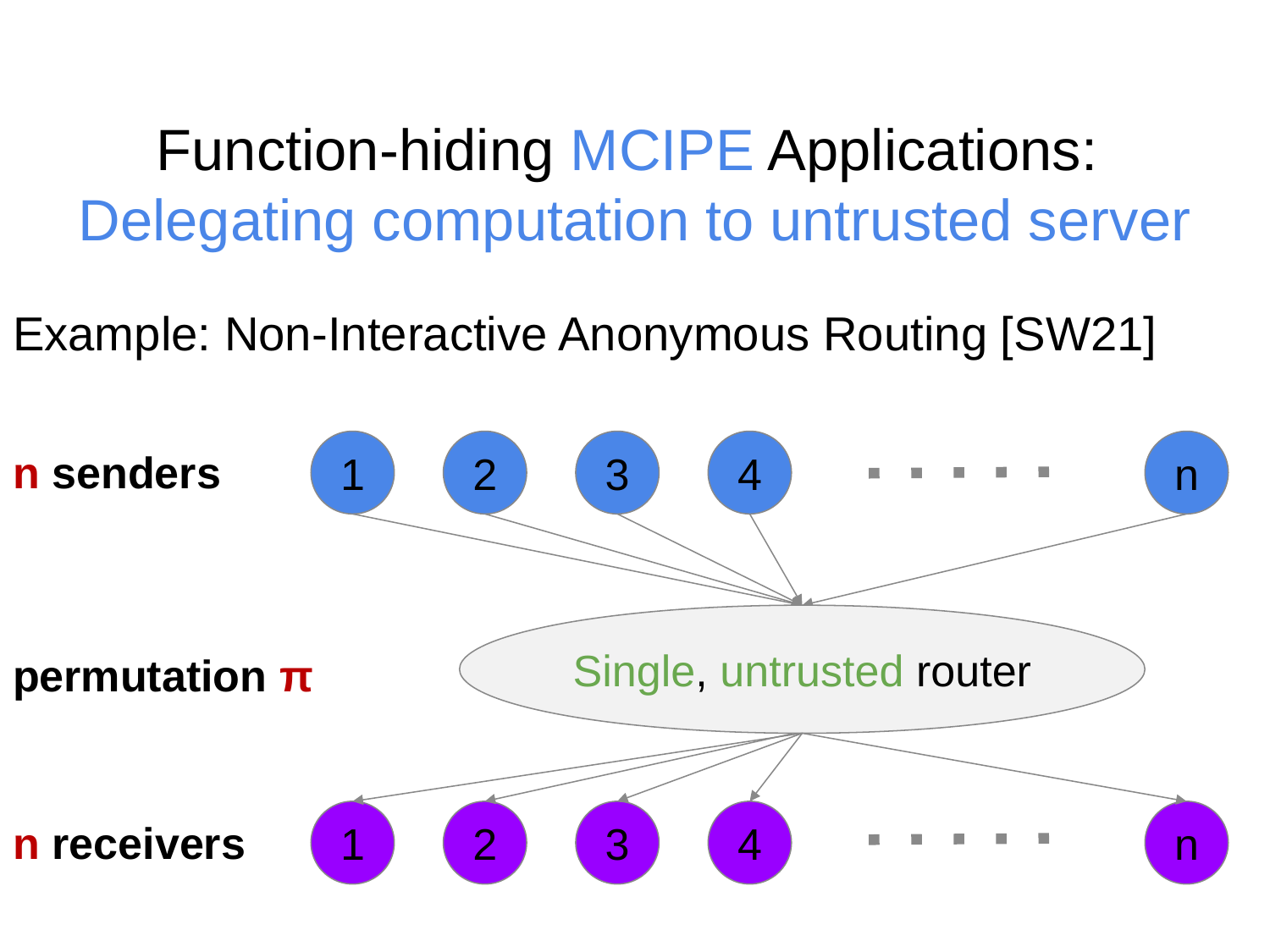

# Function-hiding MCIPE Applications:
Delegating computation to untrusted server
Example: Non-Interactive Anonymous Routing [SW21]
1
2
3
4
n
n senders
Single, untrusted router
permutation π
1
2
3
4
n
n receivers